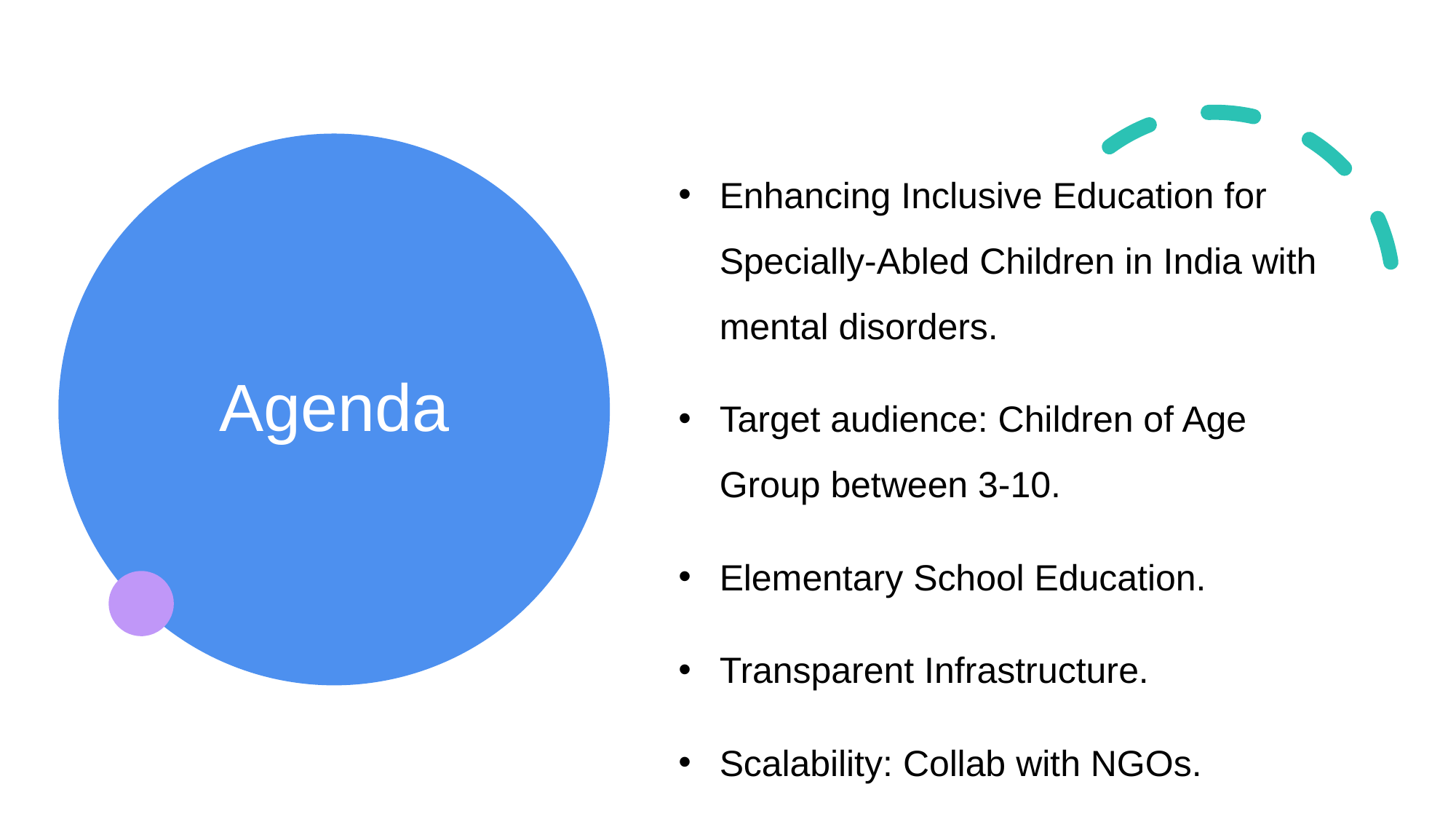

# Agenda
Enhancing Inclusive Education for Specially-Abled Children in India with mental disorders.
Target audience: Children of Age Group between 3-10.
Elementary School Education.
Transparent Infrastructure.
Scalability: Collab with NGOs.